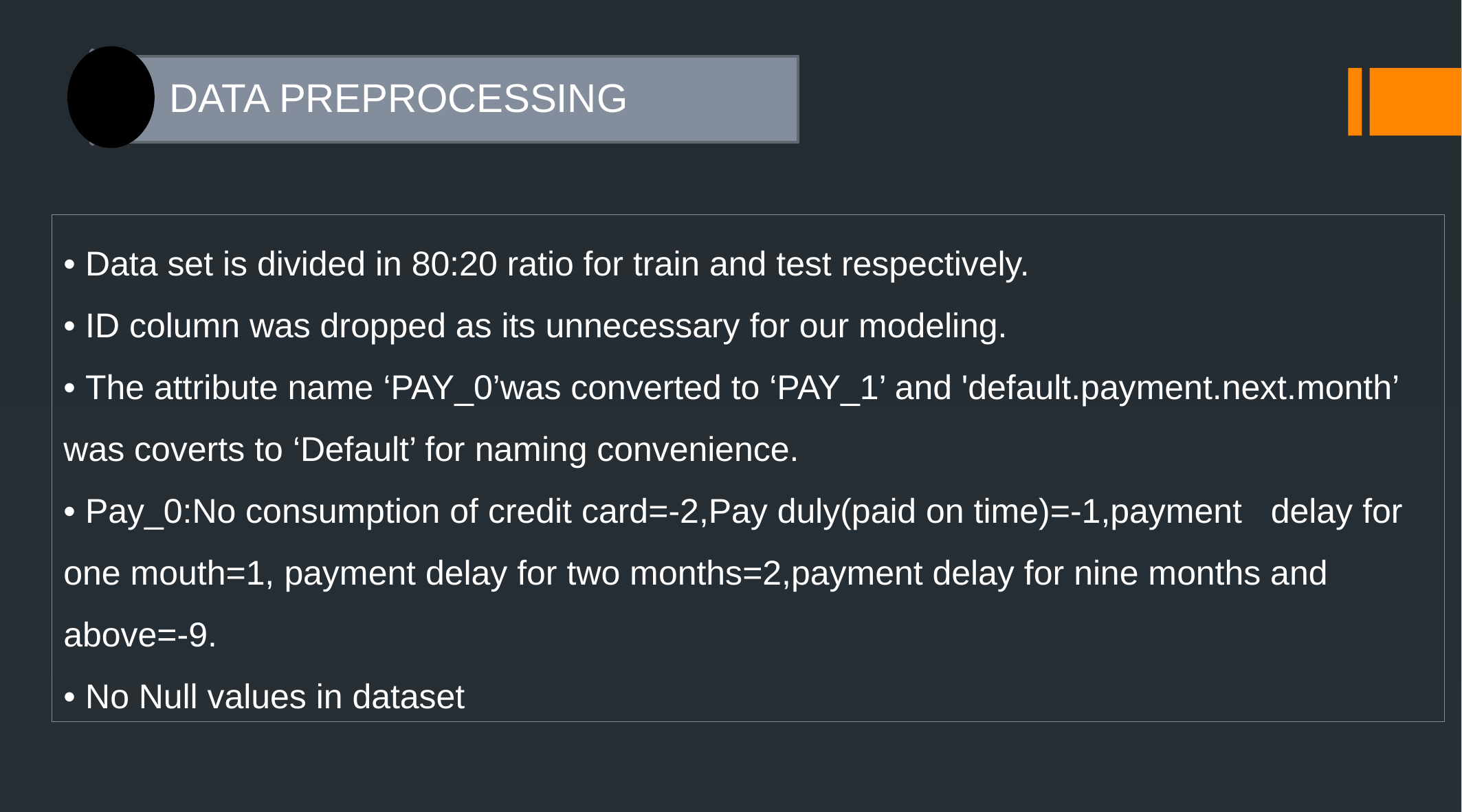

DATA PREPROCESSING
• Data set is divided in 80:20 ratio for train and test respectively.
• ID column was dropped as its unnecessary for our modeling.
• The attribute name ‘PAY_0’was converted to ‘PAY_1’ and 'default.payment.next.month’ was coverts to ‘Default’ for naming convenience.
• Pay_0:No consumption of credit card=-2,Pay duly(paid on time)=-1,payment   delay for one mouth=1, payment delay for two months=2,payment delay for nine months and above=-9.
• No Null values in dataset